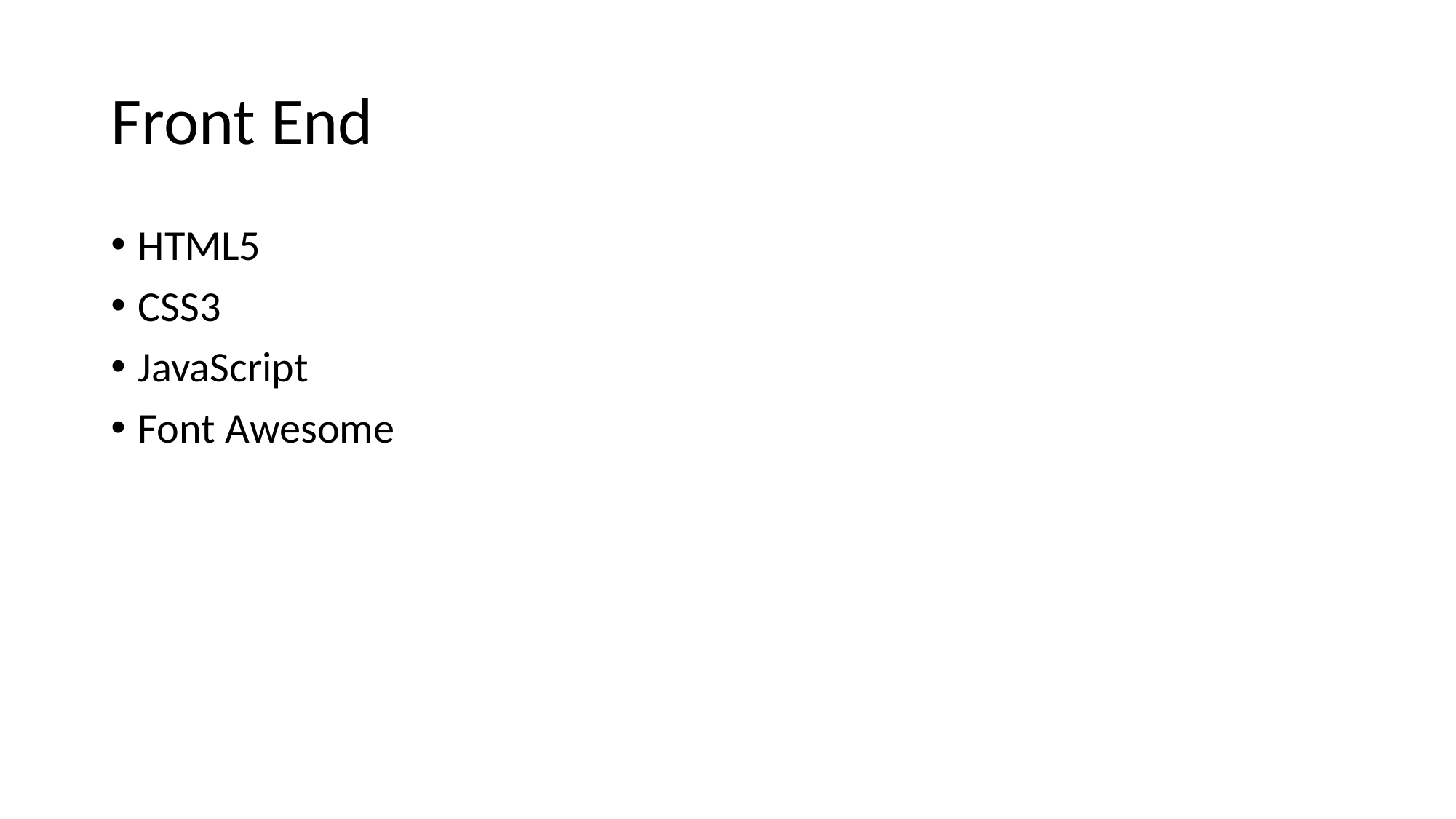

# Front End
HTML5
CSS3
JavaScript
Font Awesome